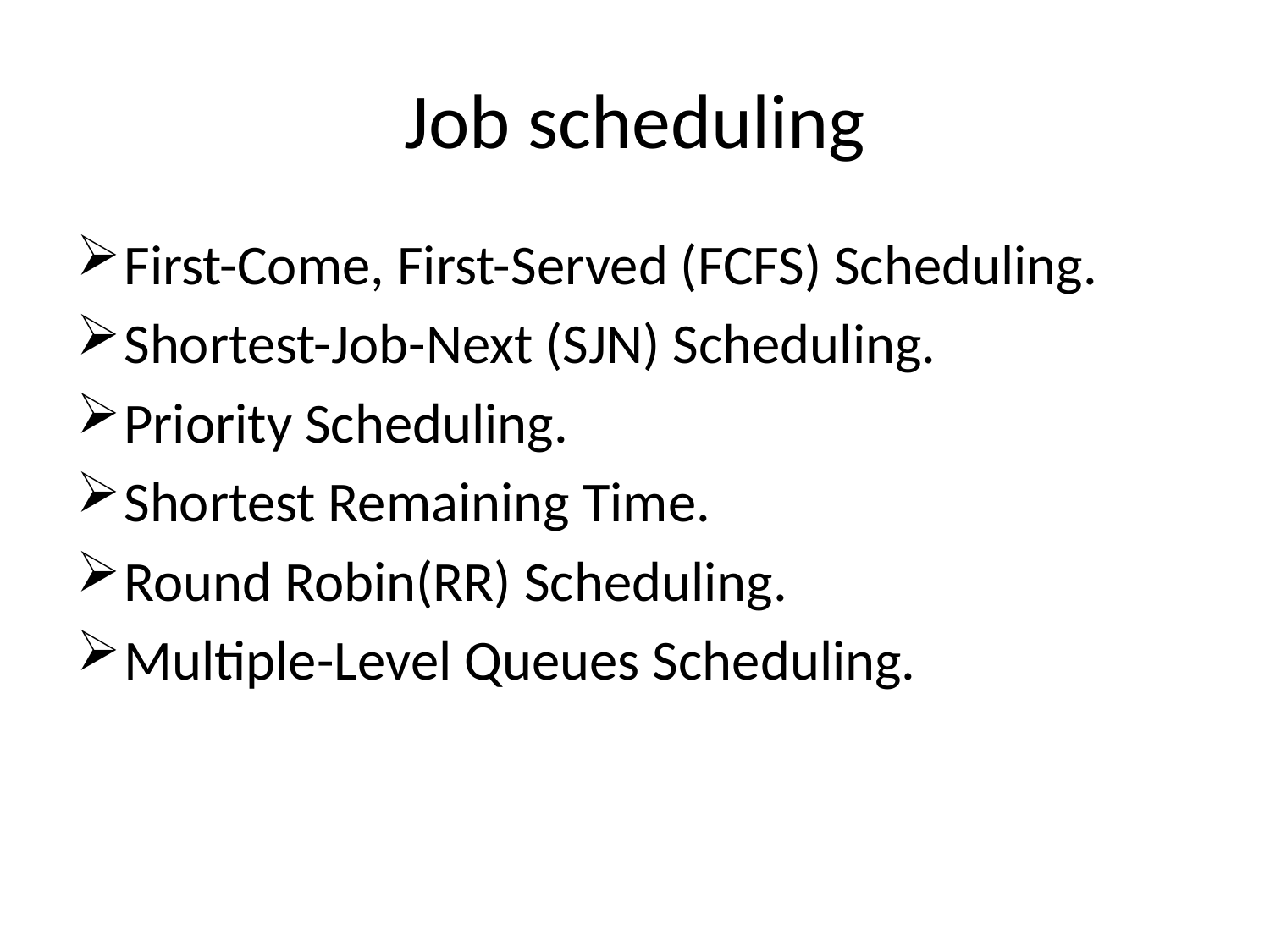

# Job scheduling
First-Come, First-Served (FCFS) Scheduling.
Shortest-Job-Next (SJN) Scheduling.
Priority Scheduling.
Shortest Remaining Time.
Round Robin(RR) Scheduling.
Multiple-Level Queues Scheduling.